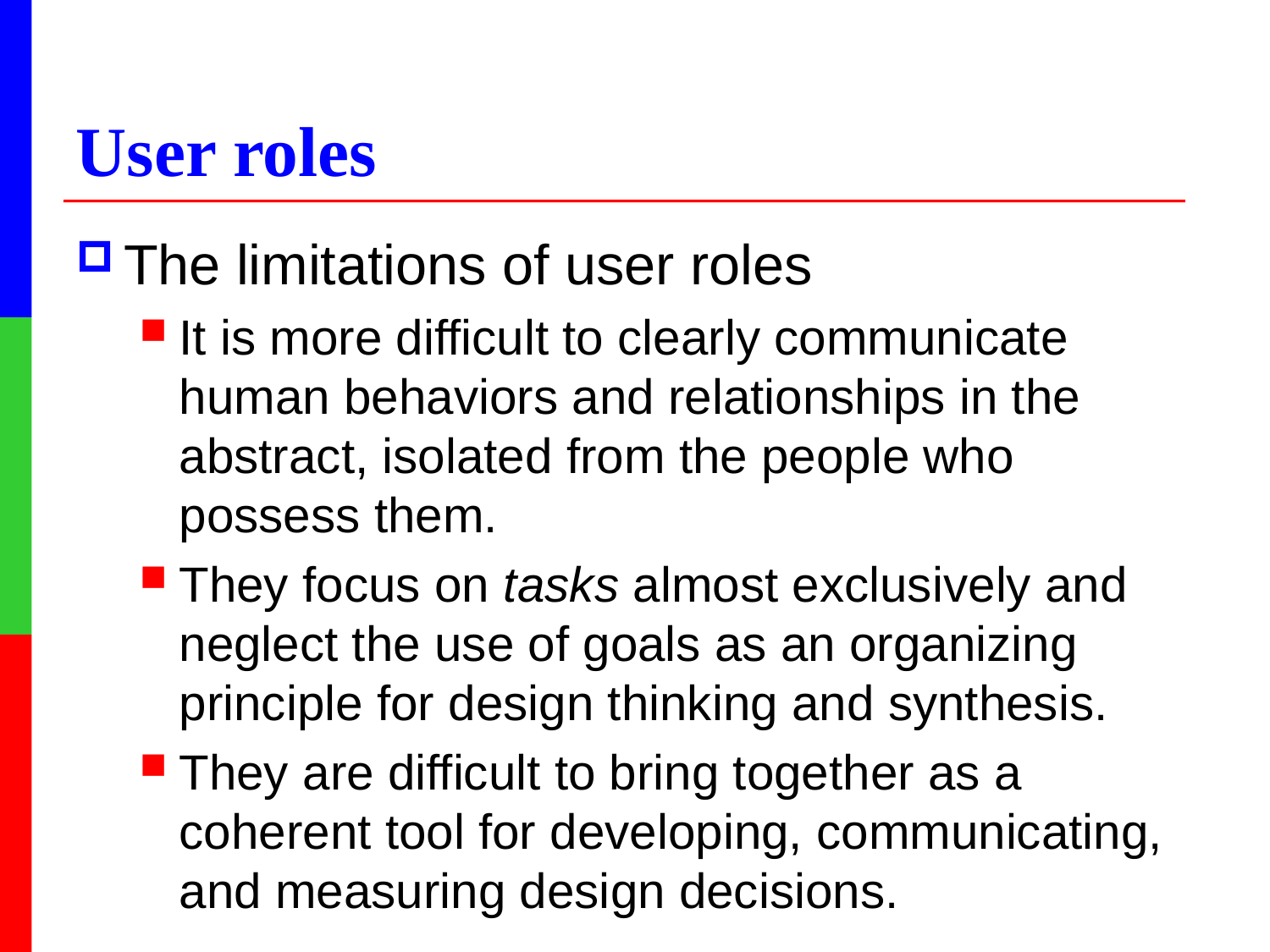

User roles
The limitations of user roles
It is more difficult to clearly communicate human behaviors and relationships in the abstract, isolated from the people who possess them.
They focus on tasks almost exclusively and neglect the use of goals as an organizing principle for design thinking and synthesis.
They are difficult to bring together as a coherent tool for developing, communicating, and measuring design decisions.